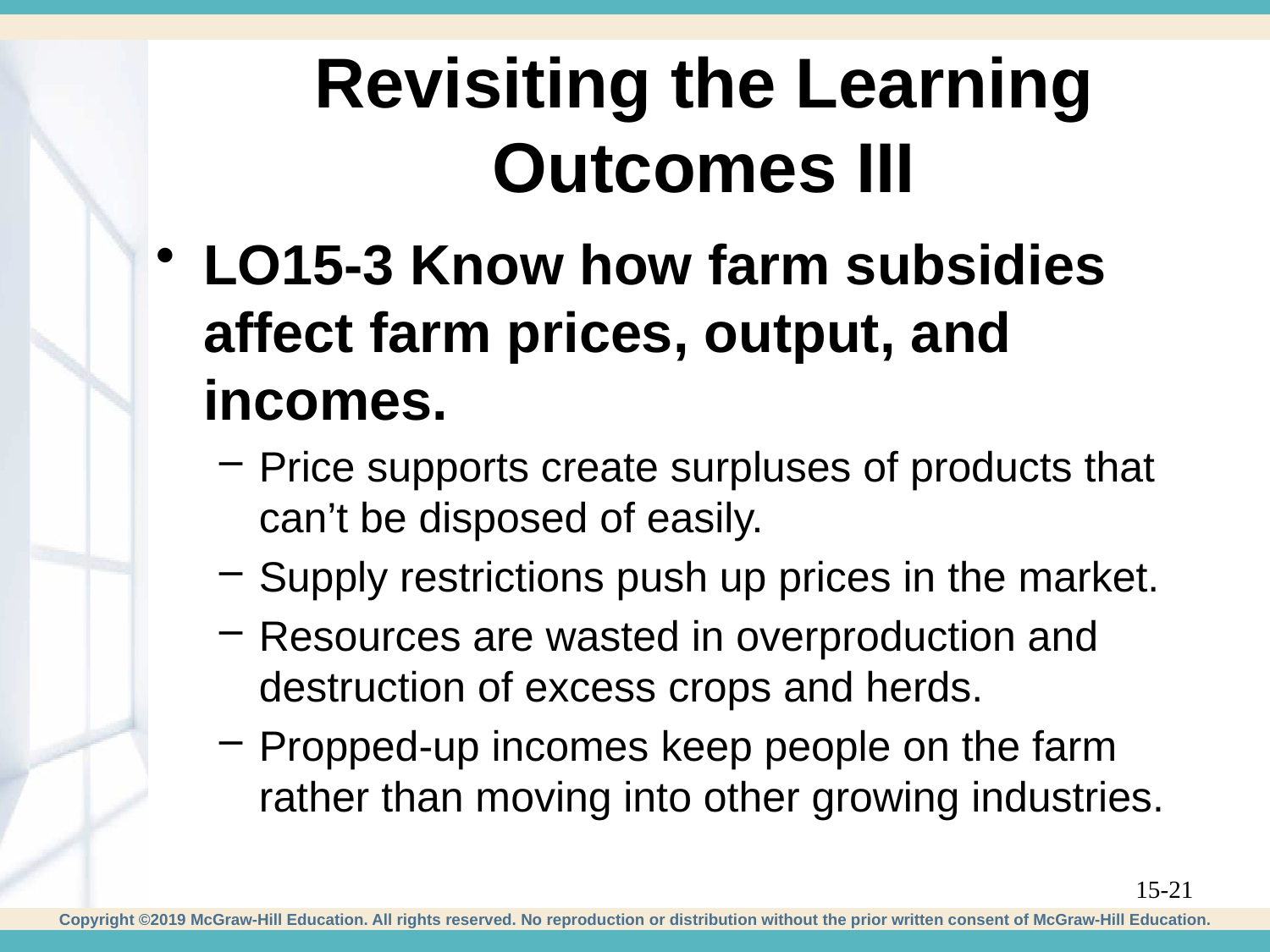

# Revisiting the Learning Outcomes III
LO15-3 Know how farm subsidies affect farm prices, output, and incomes.
Price supports create surpluses of products that can’t be disposed of easily.
Supply restrictions push up prices in the market.
Resources are wasted in overproduction and destruction of excess crops and herds.
Propped-up incomes keep people on the farm rather than moving into other growing industries.
15-21